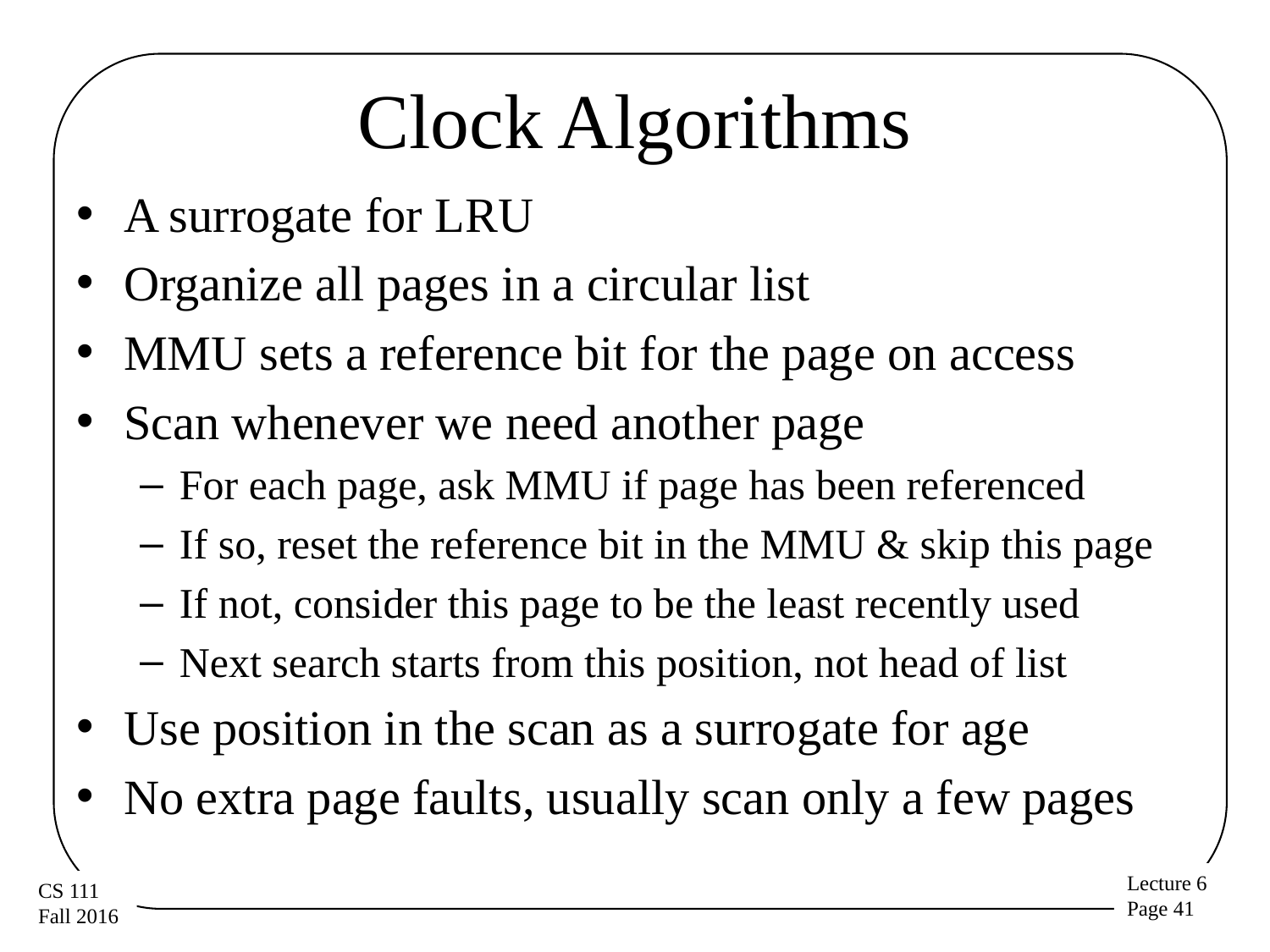

# Clock Algorithms
A surrogate for LRU
Organize all pages in a circular list
MMU sets a reference bit for the page on access
Scan whenever we need another page
For each page, ask MMU if page has been referenced
If so, reset the reference bit in the MMU & skip this page
If not, consider this page to be the least recently used
Next search starts from this position, not head of list
Use position in the scan as a surrogate for age
No extra page faults, usually scan only a few pages